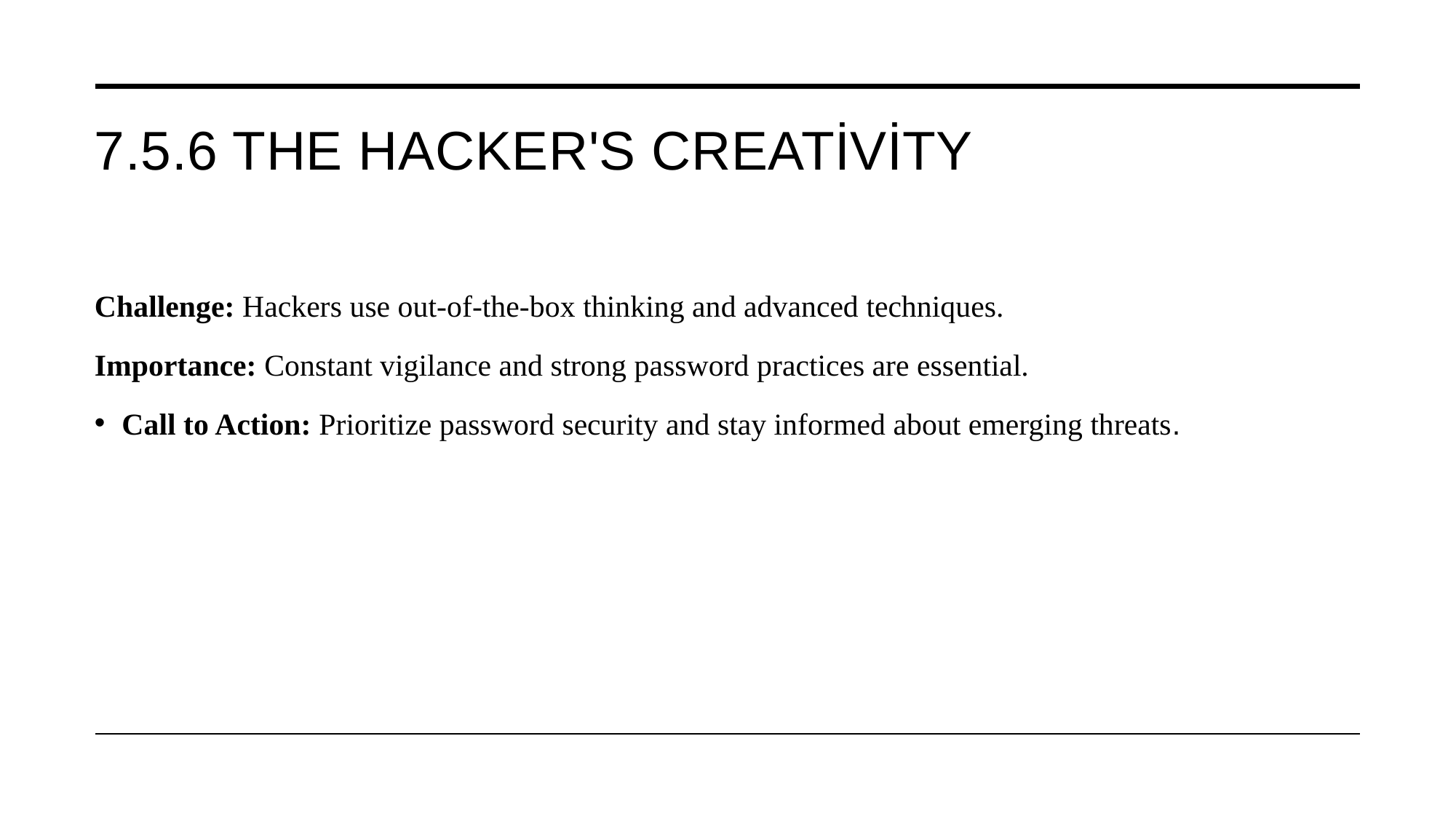

# 7.5.6 The Hacker's Creativity
Challenge: Hackers use out-of-the-box thinking and advanced techniques.
Importance: Constant vigilance and strong password practices are essential.
Call to Action: Prioritize password security and stay informed about emerging threats.